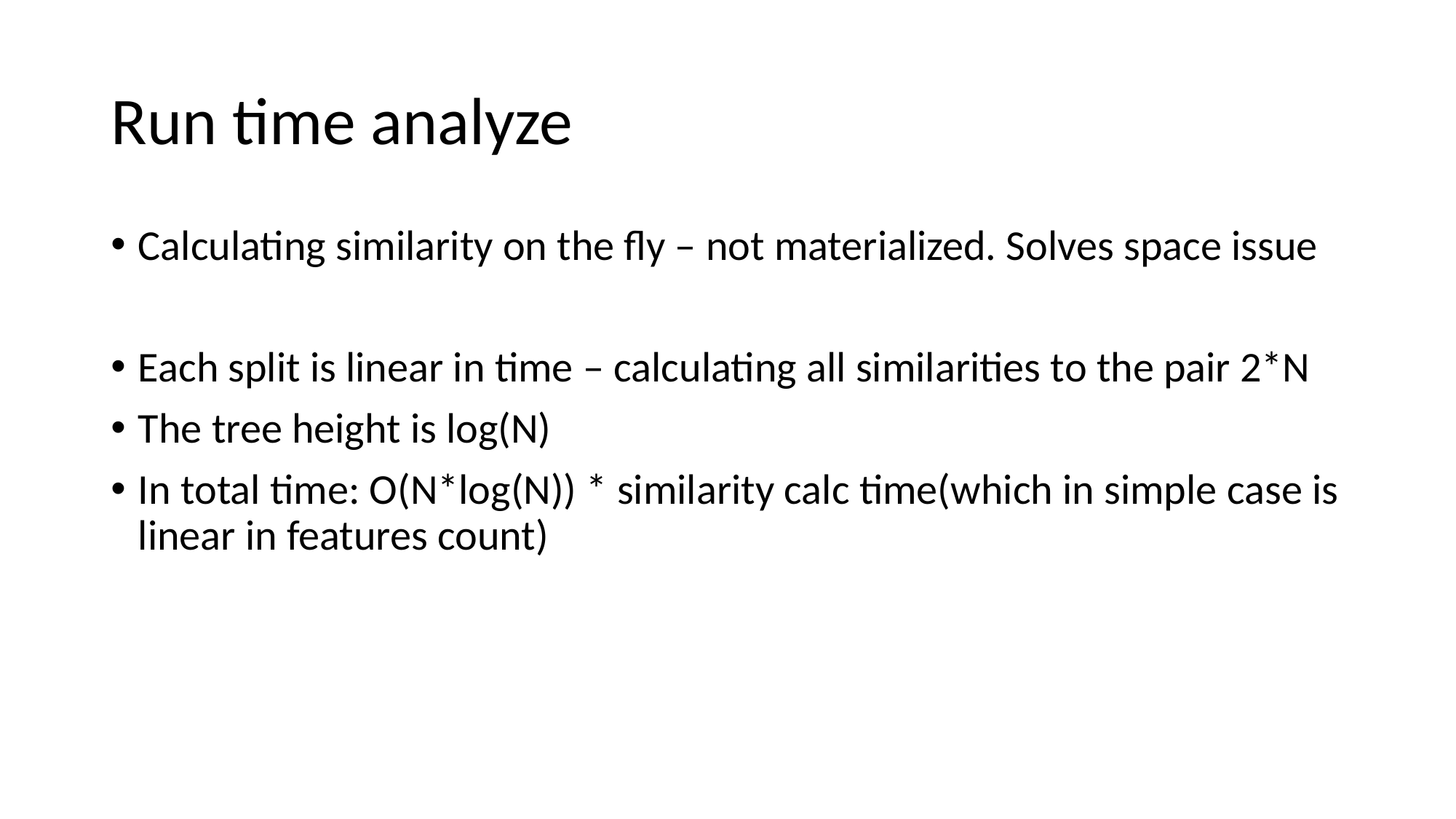

# Run time analyze
Calculating similarity on the fly – not materialized. Solves space issue

Each split is linear in time – calculating all similarities to the pair 2*N
The tree height is log(N)
In total time: O(N*log(N)) * similarity calc time(which in simple case is linear in features count)